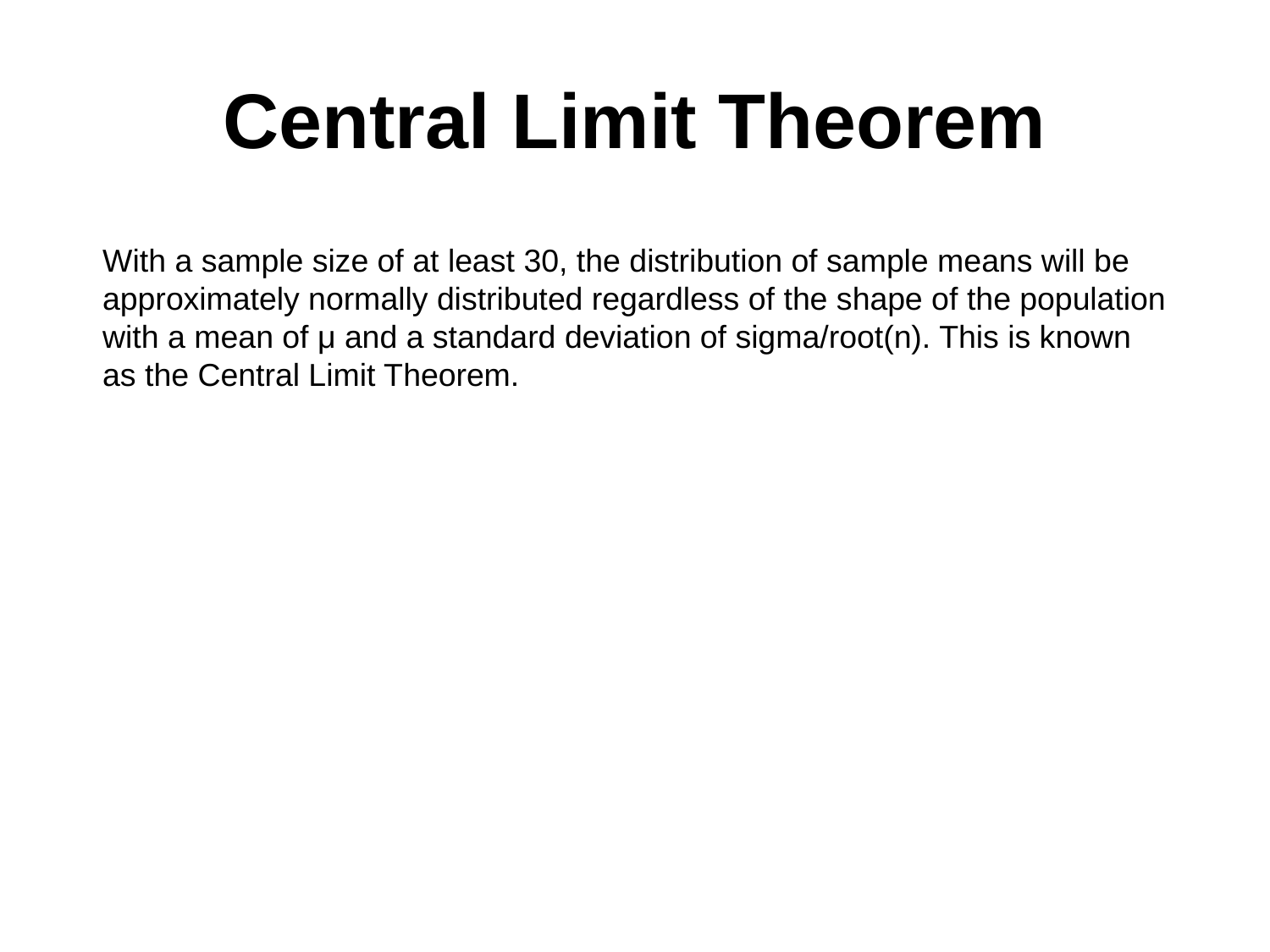

# Central Limit Theorem
With a sample size of at least 30, the distribution of sample means will be approximately normally distributed regardless of the shape of the population with a mean of μ and a standard deviation of sigma/root(n). This is known as the Central Limit Theorem.